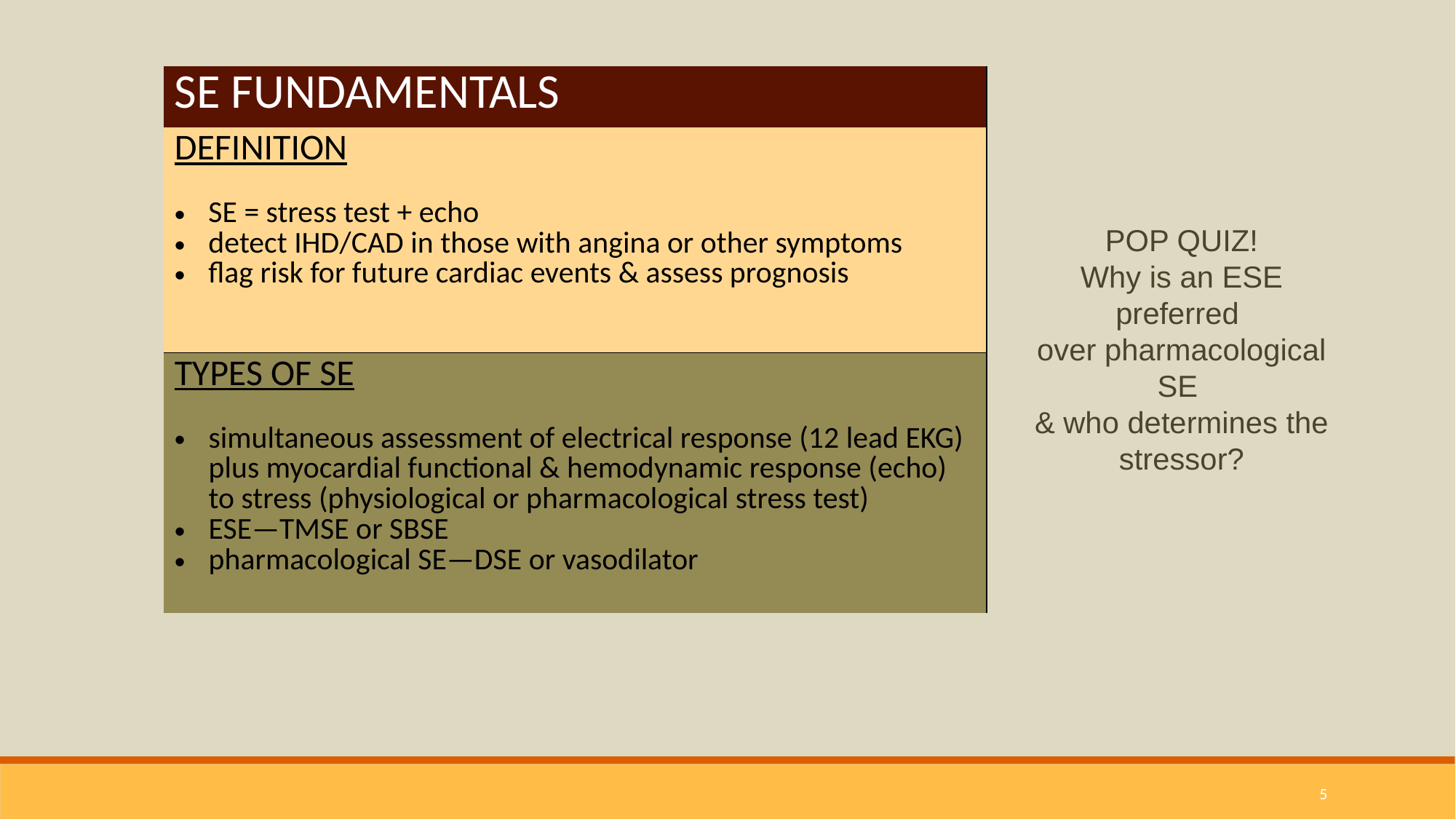

| SE FUNDAMENTALS |
| --- |
| DEFINITION SE = stress test + echo detect IHD/CAD in those with angina or other symptoms flag risk for future cardiac events & assess prognosis |
| TYPES OF SE simultaneous assessment of electrical response (12 lead EKG) plus myocardial functional & hemodynamic response (echo) to stress (physiological or pharmacological stress test) ESE—TMSE or SBSE pharmacological SE—DSE or vasodilator |
POP QUIZ!
Why is an ESE preferred
over pharmacological SE
& who determines the stressor?
5